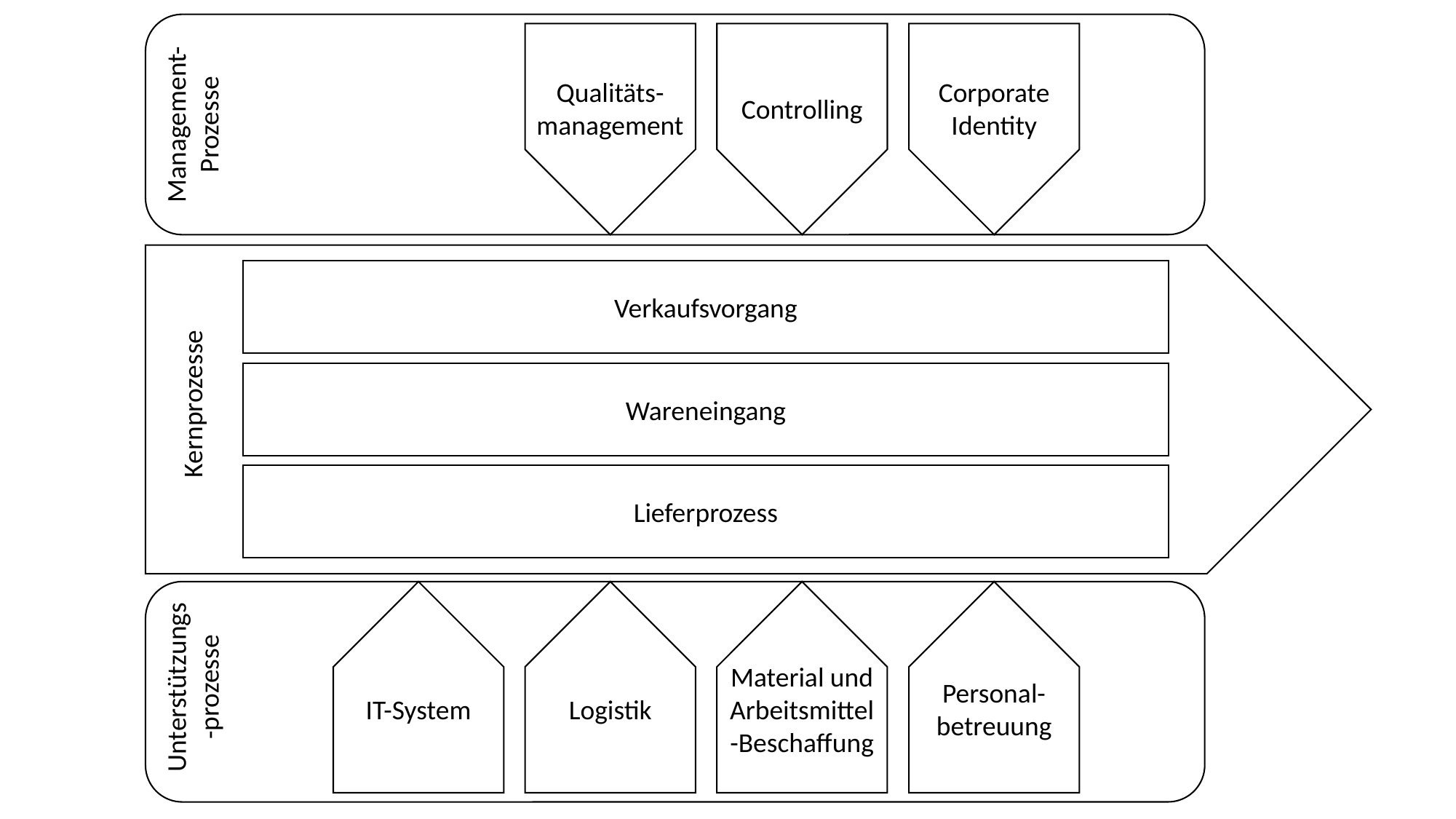

Qualitäts-management
Controlling
Corporate Identity
Management-Prozesse

Verkaufsvorgang
Wareneingang
Kernprozesse
Lieferprozess

Personal-betreuung
Material und Arbeitsmittel-Beschaffung
Logistik
IT-System
Unterstützungs-prozesse